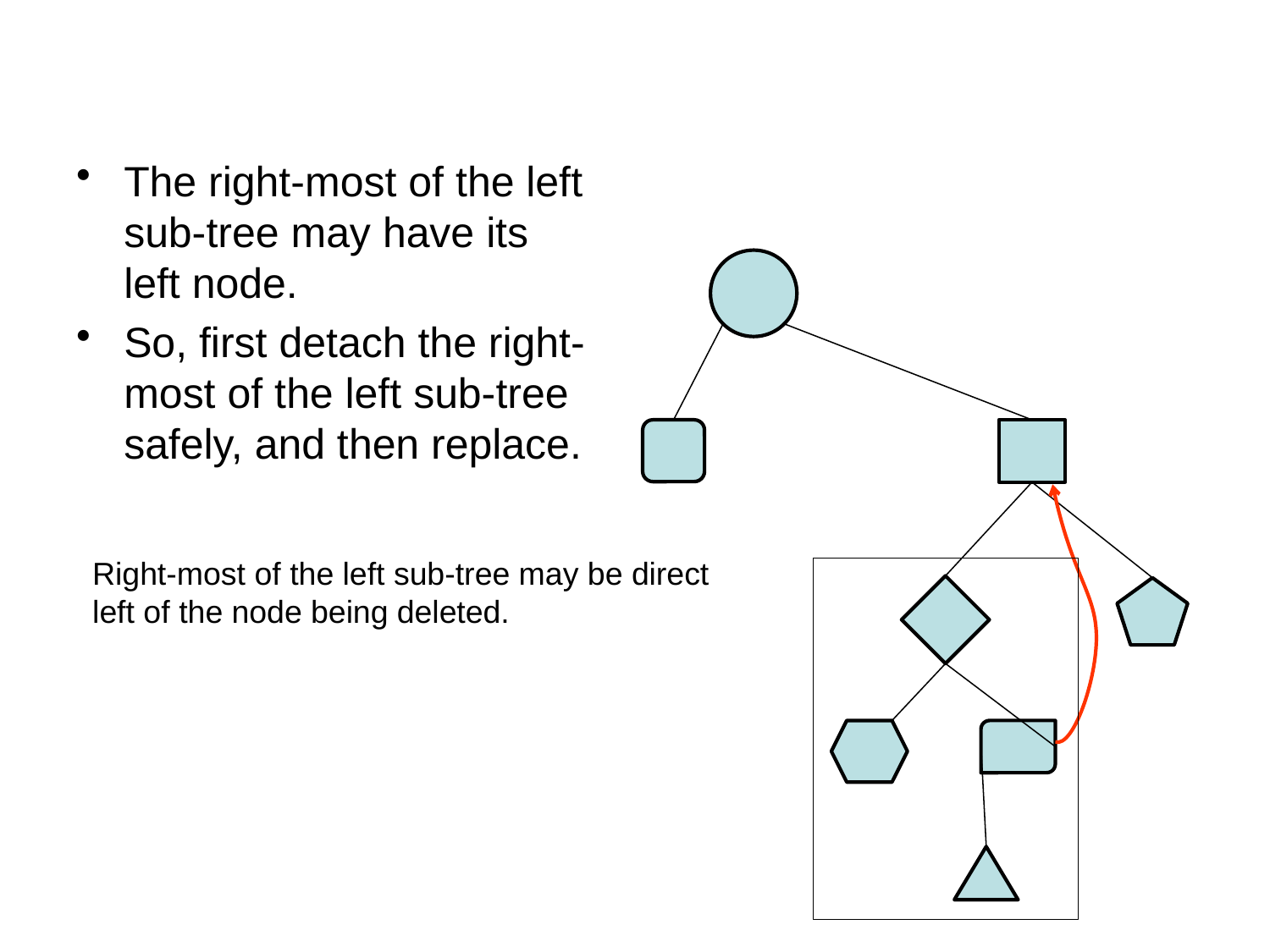

#
The right-most of the left sub-tree may have its left node.
So, first detach the right-most of the left sub-tree safely, and then replace.

Right-most of the left sub-tree may be direct left of the node being deleted.